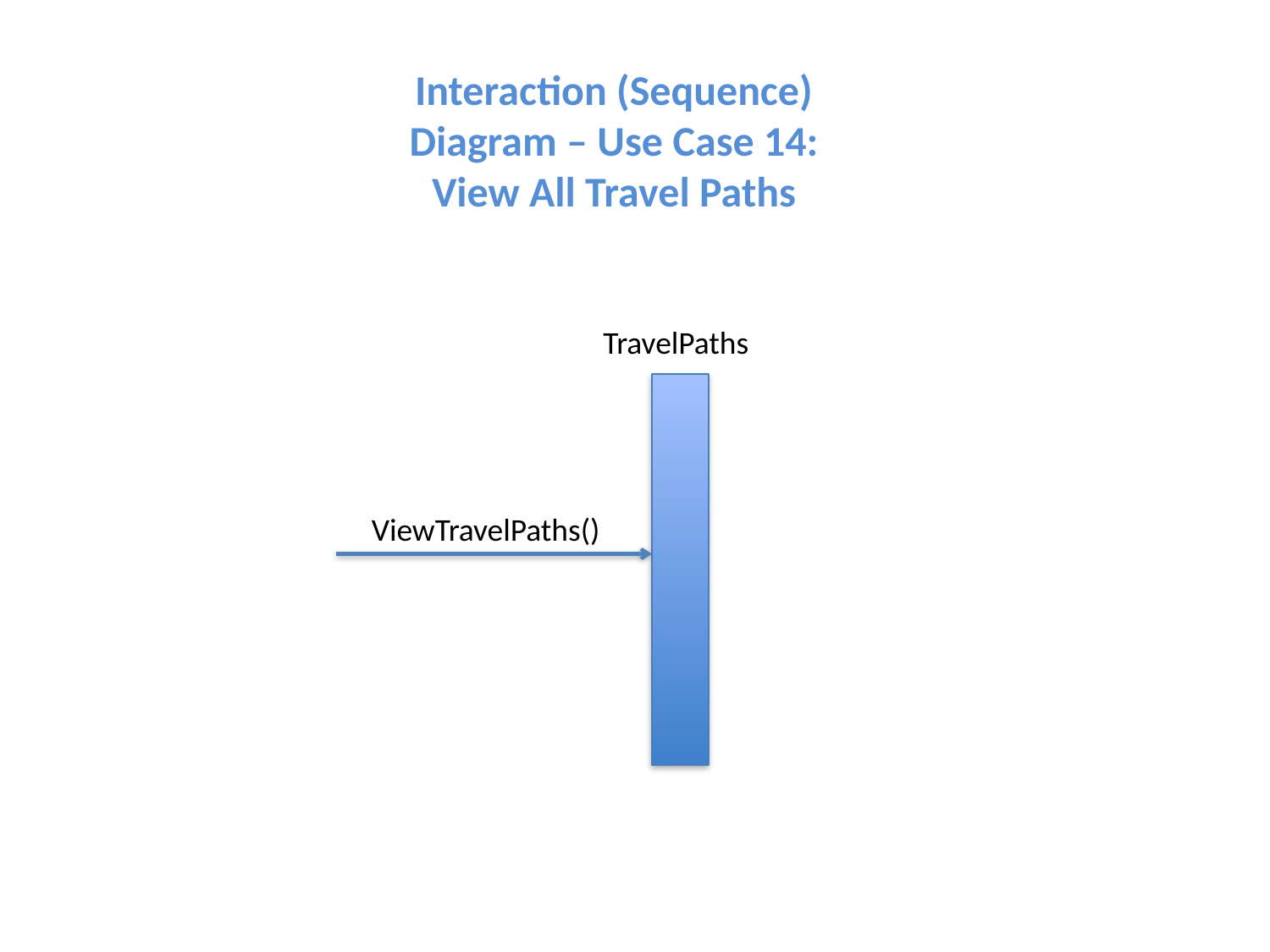

Interaction (Sequence) Diagram – Use Case 14: View All Travel Paths
TravelPaths

ViewTravelPaths()